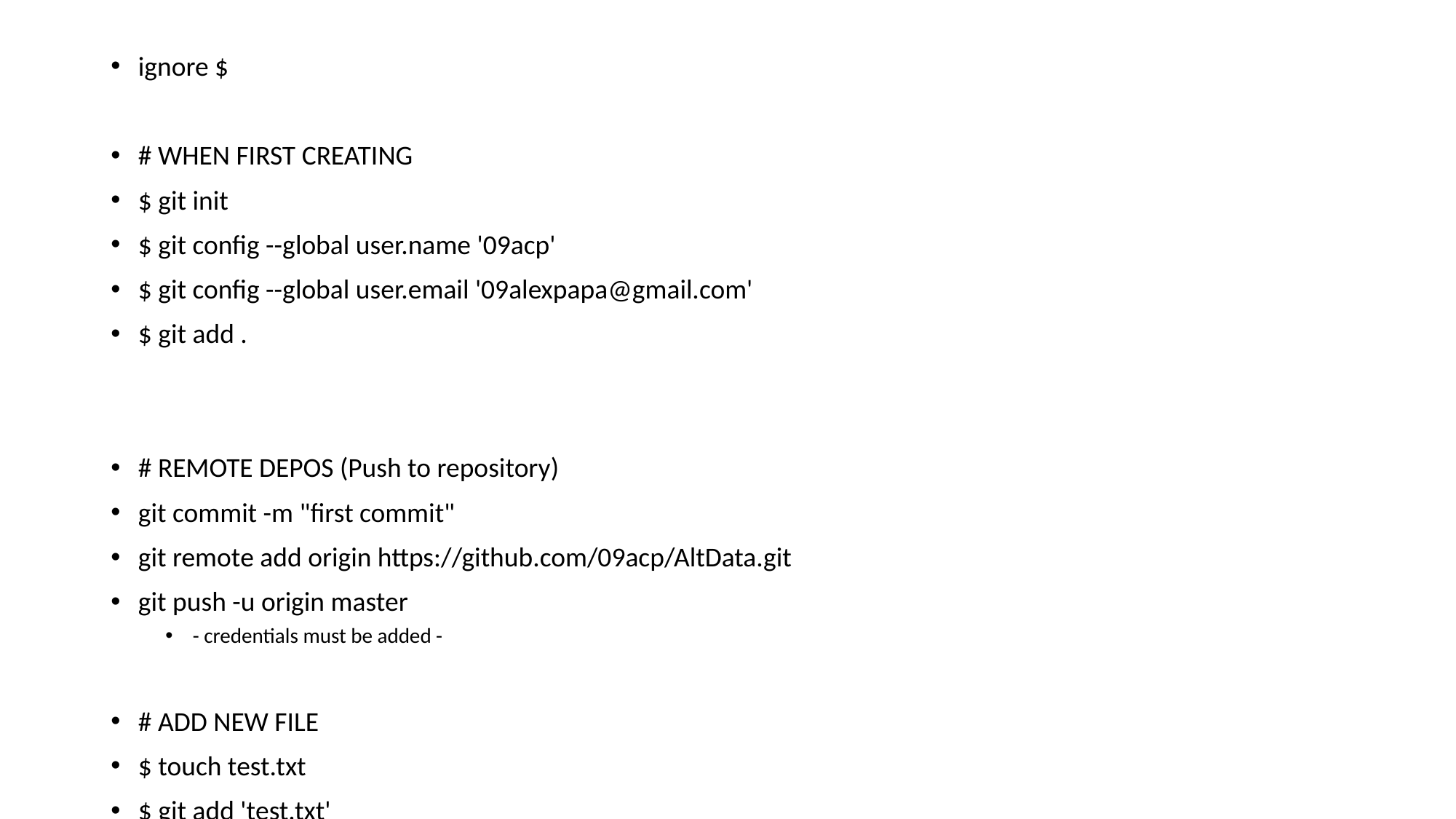

ignore $

# WHEN FIRST CREATING
$ git init
$ git config --global user.name '09acp'
$ git config --global user.email '09alexpapa@gmail.com'
$ git add .

# REMOTE DEPOS (Push to repository)
git commit -m "first commit"
git remote add origin https://github.com/09acp/AltData.git
git push -u origin master
- credentials must be added -

# ADD NEW FILE
$ touch test.txt
$ git add 'test.txt'
$ git commit -m 'test to add new txt file'
$ git push

# CLONE REPO
( get link https://github.com/09acp/AltData.git )
git clone https://github.com/09acp/AltData.git

# MODIFY EXISTING GIT FILE
git pull